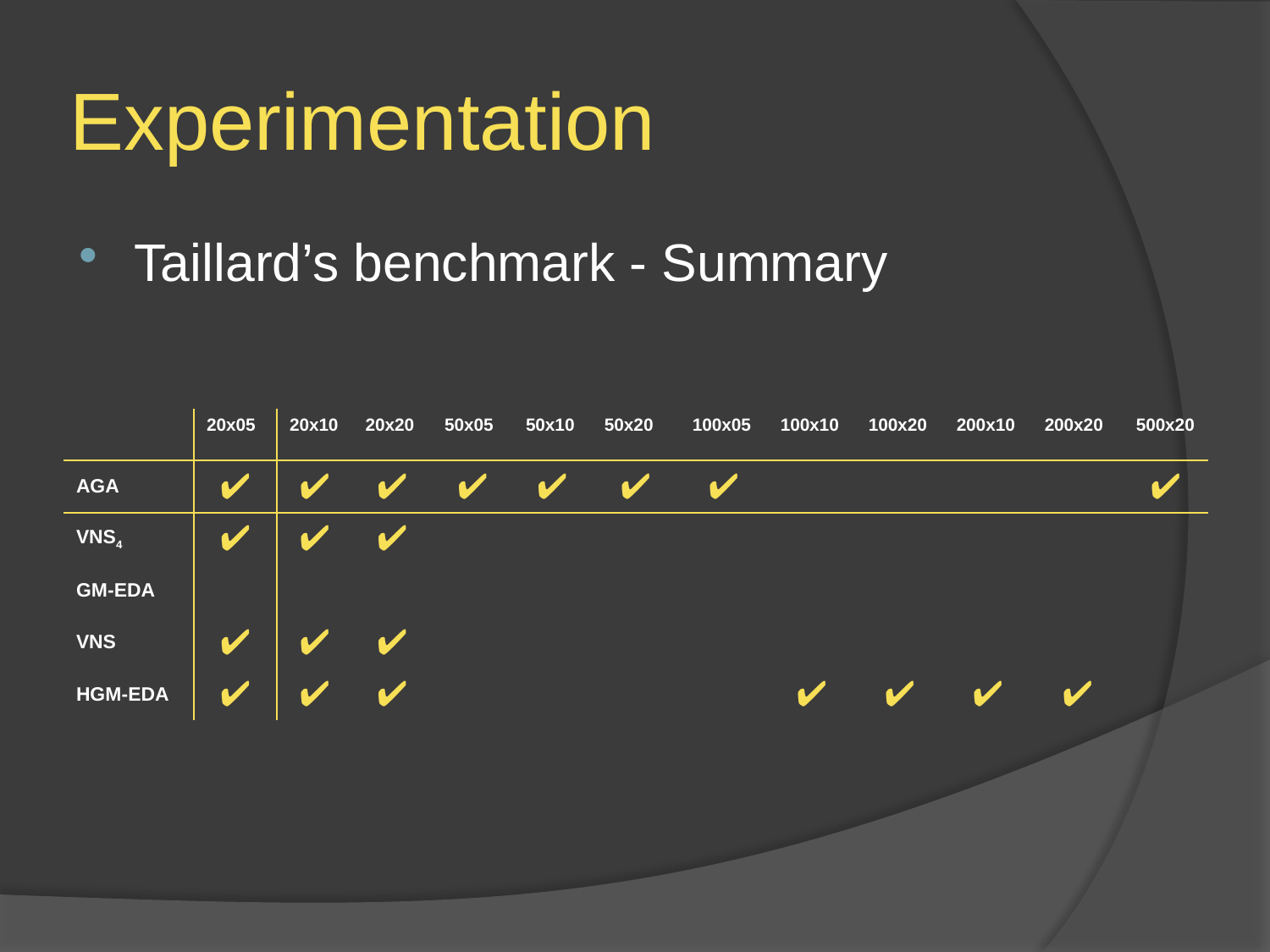

# Experimentation
Taillard’s benchmark - Summary
|  | 20x05 | 20x10 | 20x20 | 50x05 | 50x10 | 50x20 | 100x05 | 100x10 | 100x20 | 200x10 | 200x20 | 500x20 |
| --- | --- | --- | --- | --- | --- | --- | --- | --- | --- | --- | --- | --- |
| AGA | ✔ | ✔ | ✔ | ✔ | ✔ | ✔ | ✔ |  |  |  |  | ✔ |
| VNS4 | ✔ | ✔ | ✔ |  |  |  |  |  |  |  |  |  |
| GM-EDA |  |  |  |  |  |  |  |  |  |  |  |  |
| VNS | ✔ | ✔ | ✔ |  |  |  |  |  |  |  |  |  |
| HGM-EDA | ✔ | ✔ | ✔ |  |  |  |  | ✔ | ✔ | ✔ | ✔ |  |